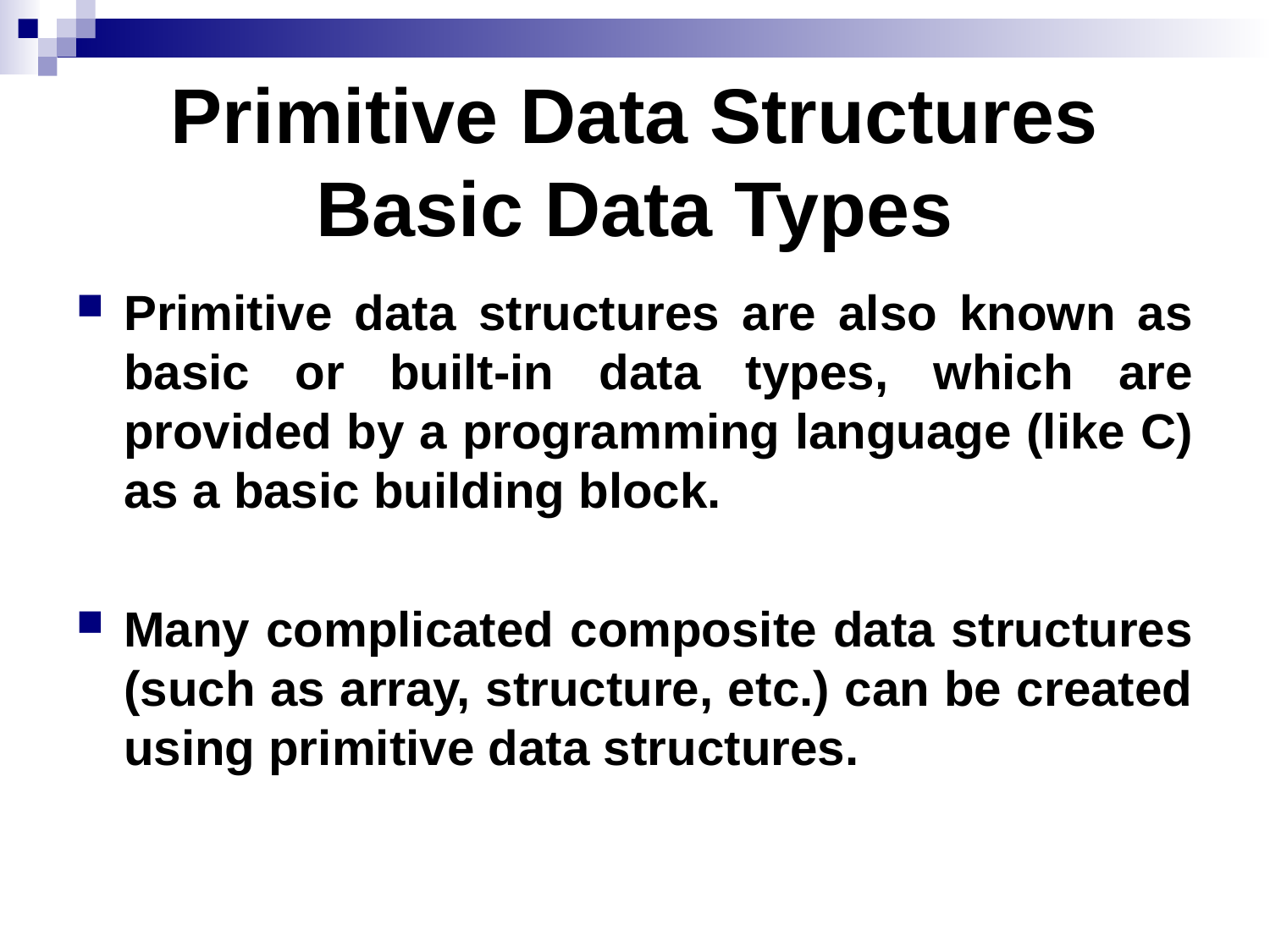

# Primitive Data Structures Basic Data Types
Primitive data structures are also known as basic or built-in data types, which are provided by a programming language (like C) as a basic building block.

Many complicated composite data structures (such as array, structure, etc.) can be created using primitive data structures.